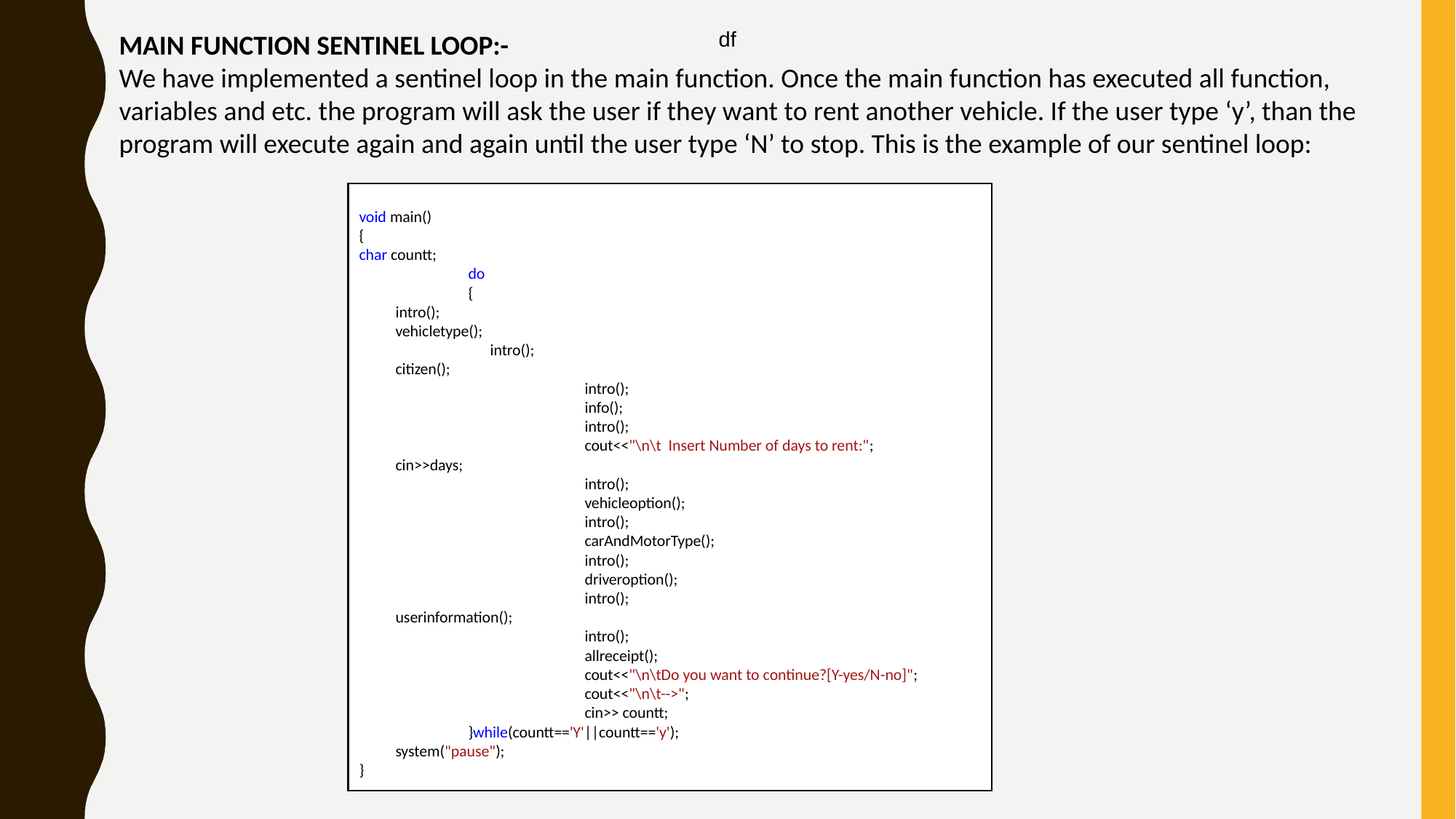

MAIN FUNCTION SENTINEL LOOP:-
We have implemented a sentinel loop in the main function. Once the main function has executed all function, variables and etc. the program will ask the user if they want to rent another vehicle. If the user type ‘y’, than the program will execute again and again until the user type ‘N’ to stop. This is the example of our sentinel loop:

df

void main()
{
char countt;
	do
	{
          intro();
          vehicletype();
	      intro();
          citizen();
		  intro();
		  info();
		  intro();
		  cout<<"\n\t  Insert Number of days to rent:";
          cin>>days;
		  intro();
		  vehicleoption();
		  intro();
		  carAndMotorType();
		  intro();
		  driveroption();
		  intro();
          userinformation();
		  intro();
		  allreceipt();
		  cout<<"\n\tDo you want to continue?[Y-yes/N-no]";
		  cout<<"\n\t-->";
		  cin>> countt;
	}while(countt=='Y'||countt=='y');
          system("pause");
}